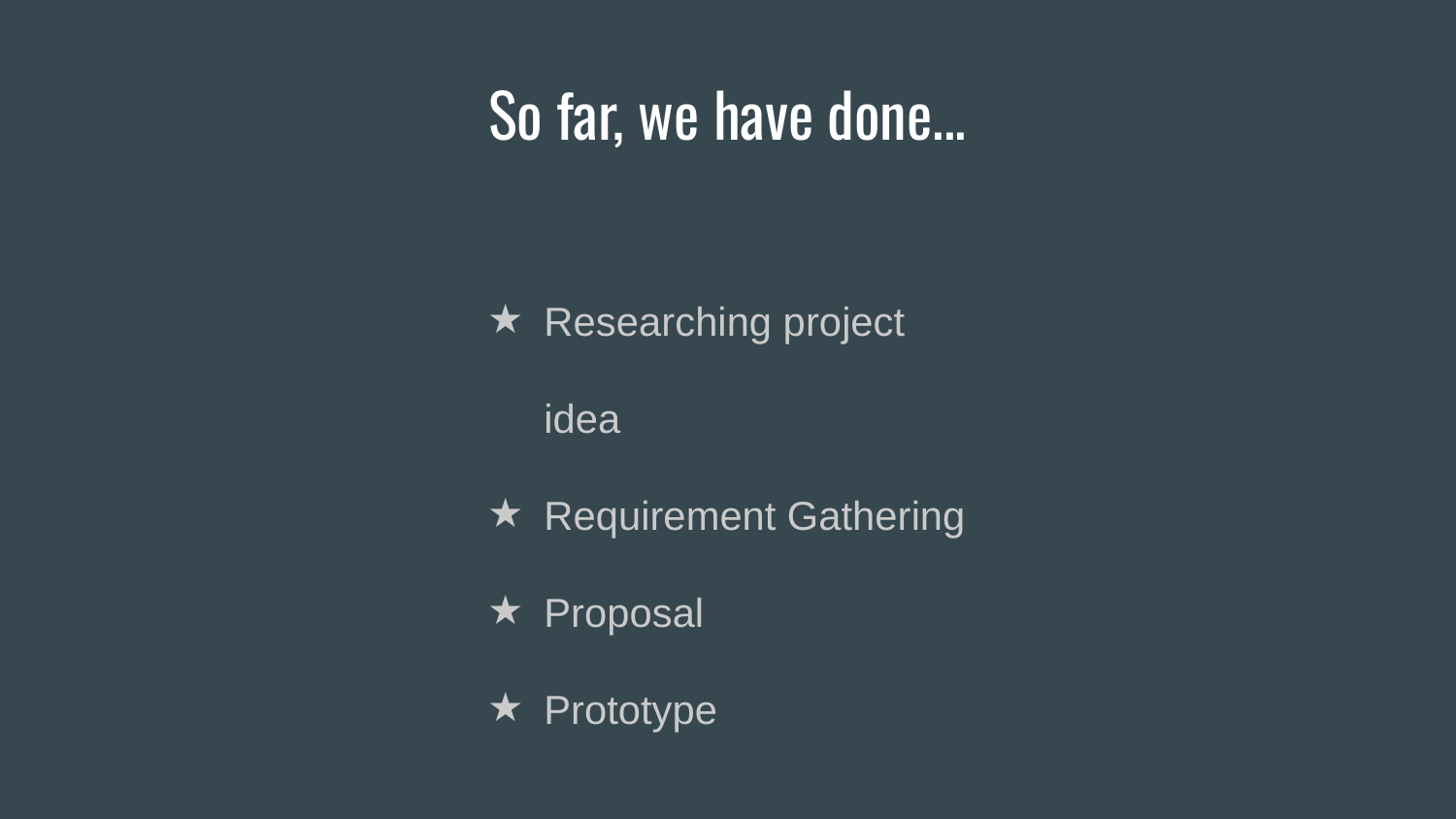

# So far, we have done...
Researching project idea
Requirement Gathering
Proposal
Prototype